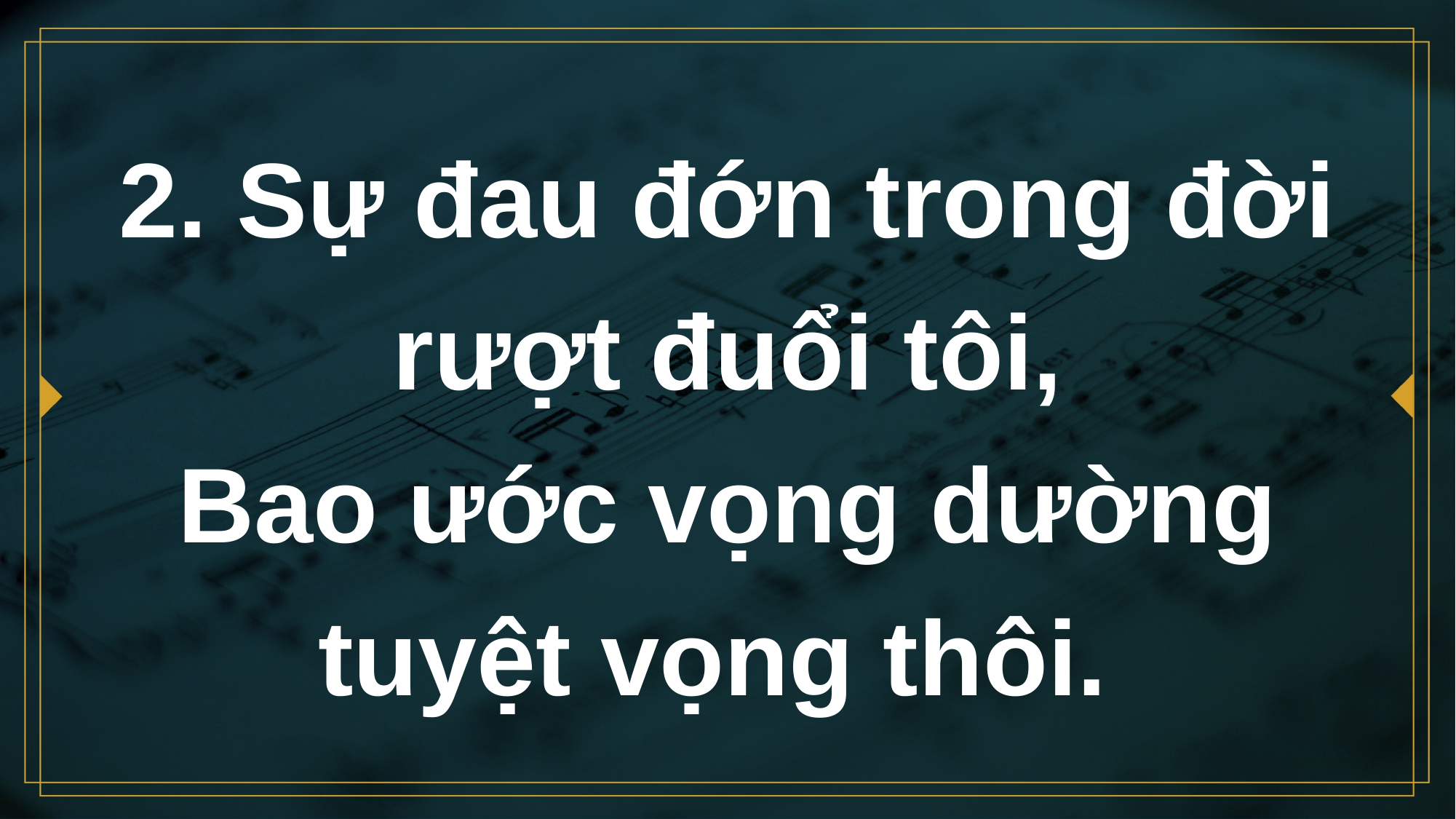

# 2. Sự đau đớn trong đời rượt đuổi tôi, Bao ước vọng dường tuyệt vọng thôi.